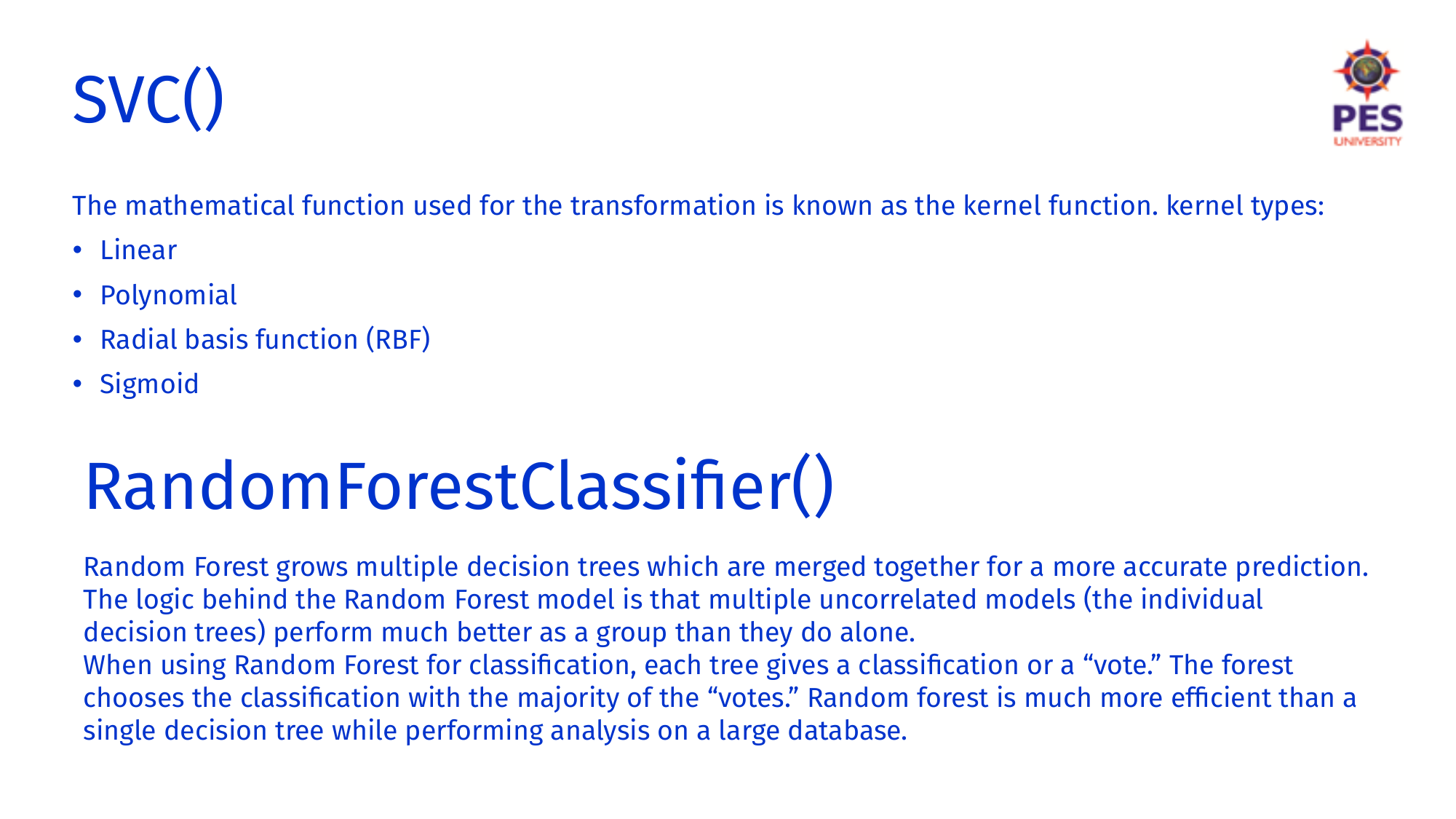

# SVC()
The mathematical function used for the transformation is known as the kernel function. kernel types:
Linear
Polynomial
Radial basis function (RBF)
Sigmoid

RandomForestClassifier()
Random Forest grows multiple decision trees which are merged together for a more accurate prediction.
The logic behind the Random Forest model is that multiple uncorrelated models (the individual decision trees) perform much better as a group than they do alone.
When using Random Forest for classification, each tree gives a classification or a “vote.” The forest chooses the classification with the majority of the “votes.” Random forest is much more efficient than a single decision tree while performing analysis on a large database.